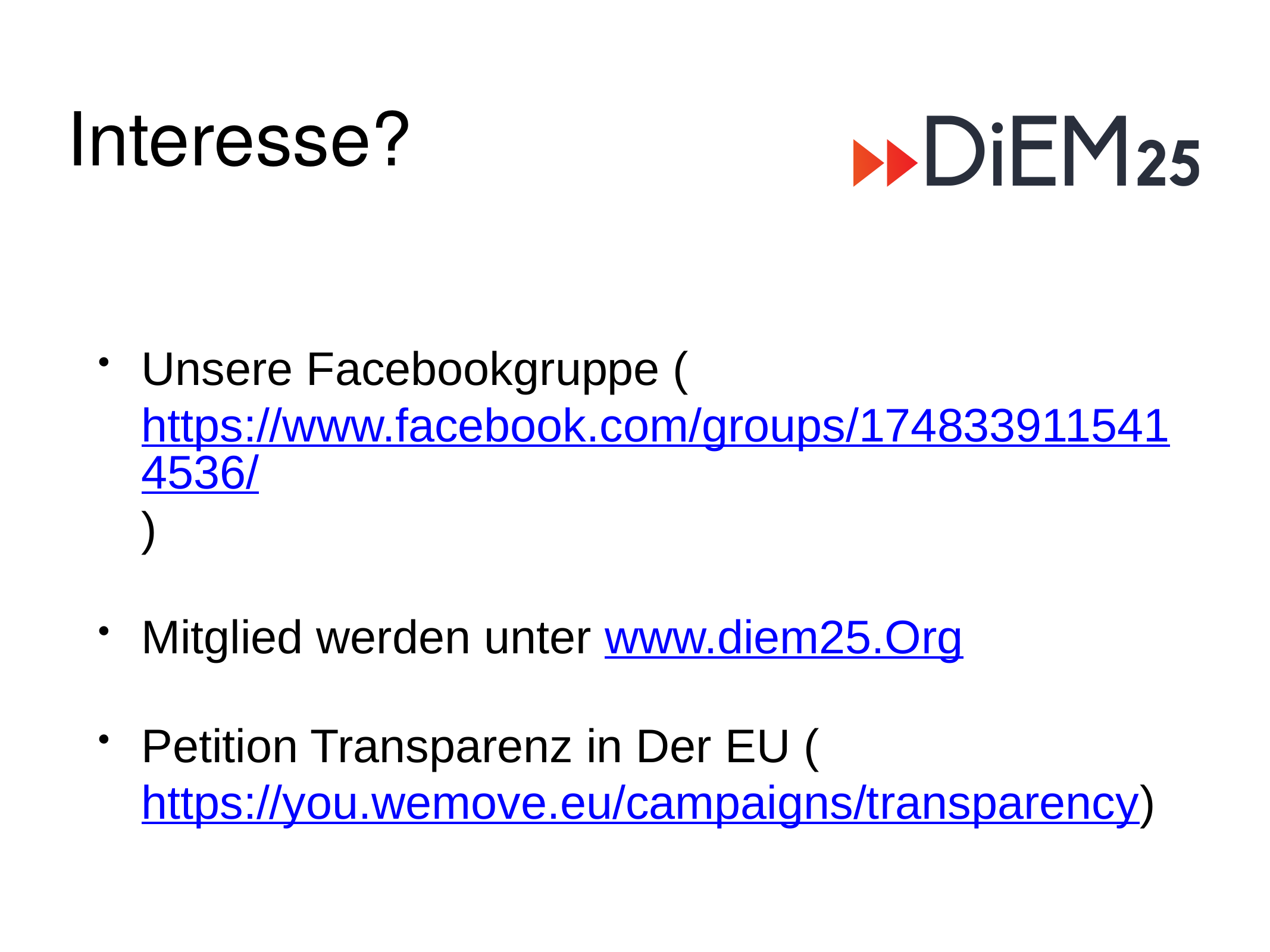

# Interesse?
Unsere Facebookgruppe (https://www.facebook.com/groups/1748339115414536/)
Mitglied werden unter www.diem25.Org
Petition Transparenz in Der EU (https://you.wemove.eu/campaigns/transparency)